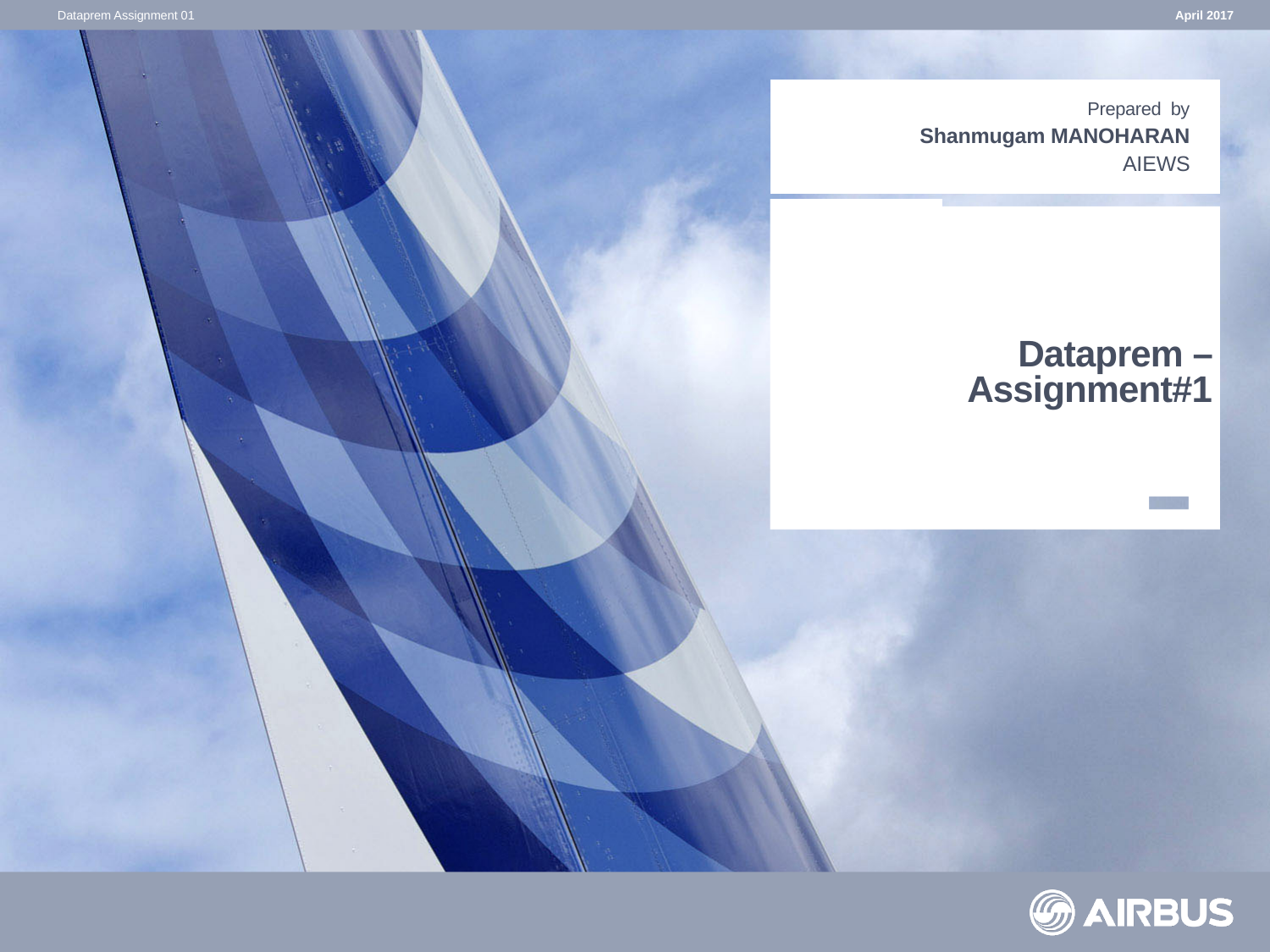

Dataprem Assignment 01
April 2017
Prepared  by
Shanmugam MANOHARAN
AIEWS
# Dataprem – Assignment#1